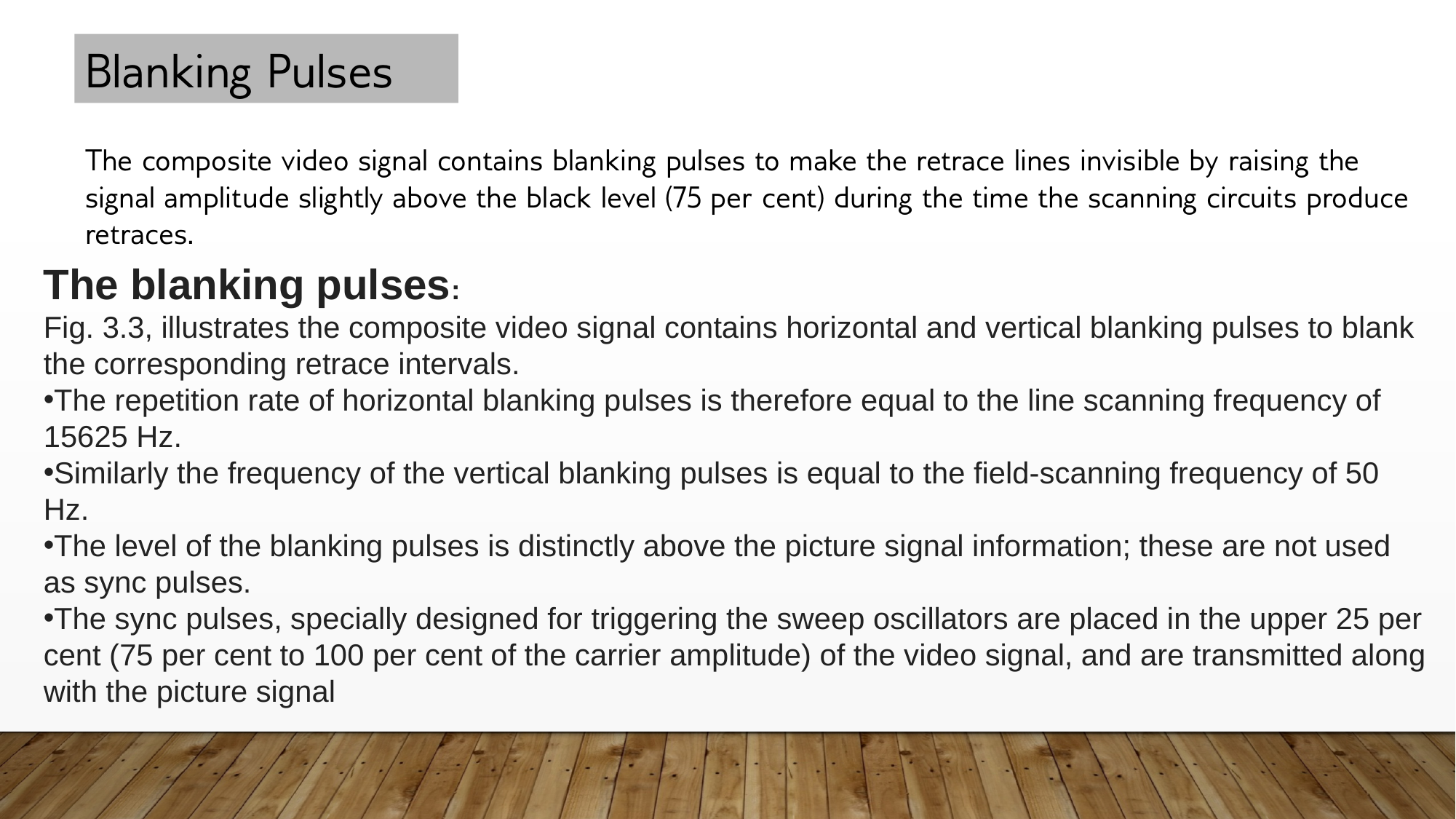

Blanking Pulses
The composite video signal contains blanking pulses to make the retrace lines invisible by raising the signal amplitude slightly above the black level (75 per cent) during the time the scanning circuits produce retraces.
The blanking pulses:
Fig. 3.3, illustrates the composite video signal contains horizontal and vertical blanking pulses to blank the corresponding retrace intervals.
The repetition rate of horizontal blanking pulses is therefore equal to the line scanning frequency of 15625 Hz.
Similarly the frequency of the vertical blanking pulses is equal to the field-scanning frequency of 50 Hz.
The level of the blanking pulses is distinctly above the picture signal information; these are not used as sync pulses.
The sync pulses, specially designed for triggering the sweep oscillators are placed in the upper 25 per cent (75 per cent to 100 per cent of the carrier amplitude) of the video signal, and are transmitted along with the picture signal